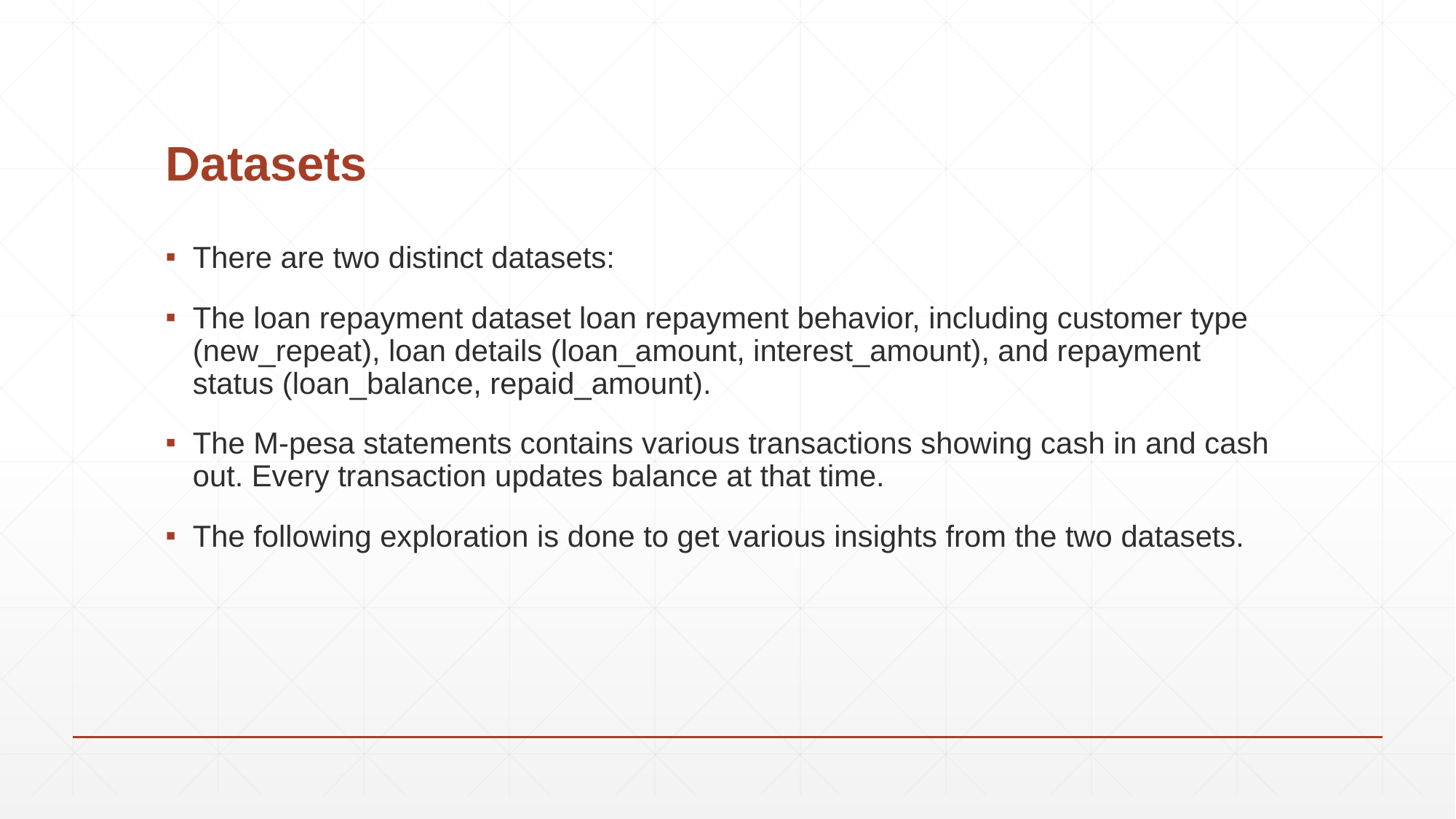

# Datasets
There are two distinct datasets:
The loan repayment dataset loan repayment behavior, including customer type (new_repeat), loan details (loan_amount, interest_amount), and repayment status (loan_balance, repaid_amount).
The M-pesa statements contains various transactions showing cash in and cash out. Every transaction updates balance at that time.
The following exploration is done to get various insights from the two datasets.